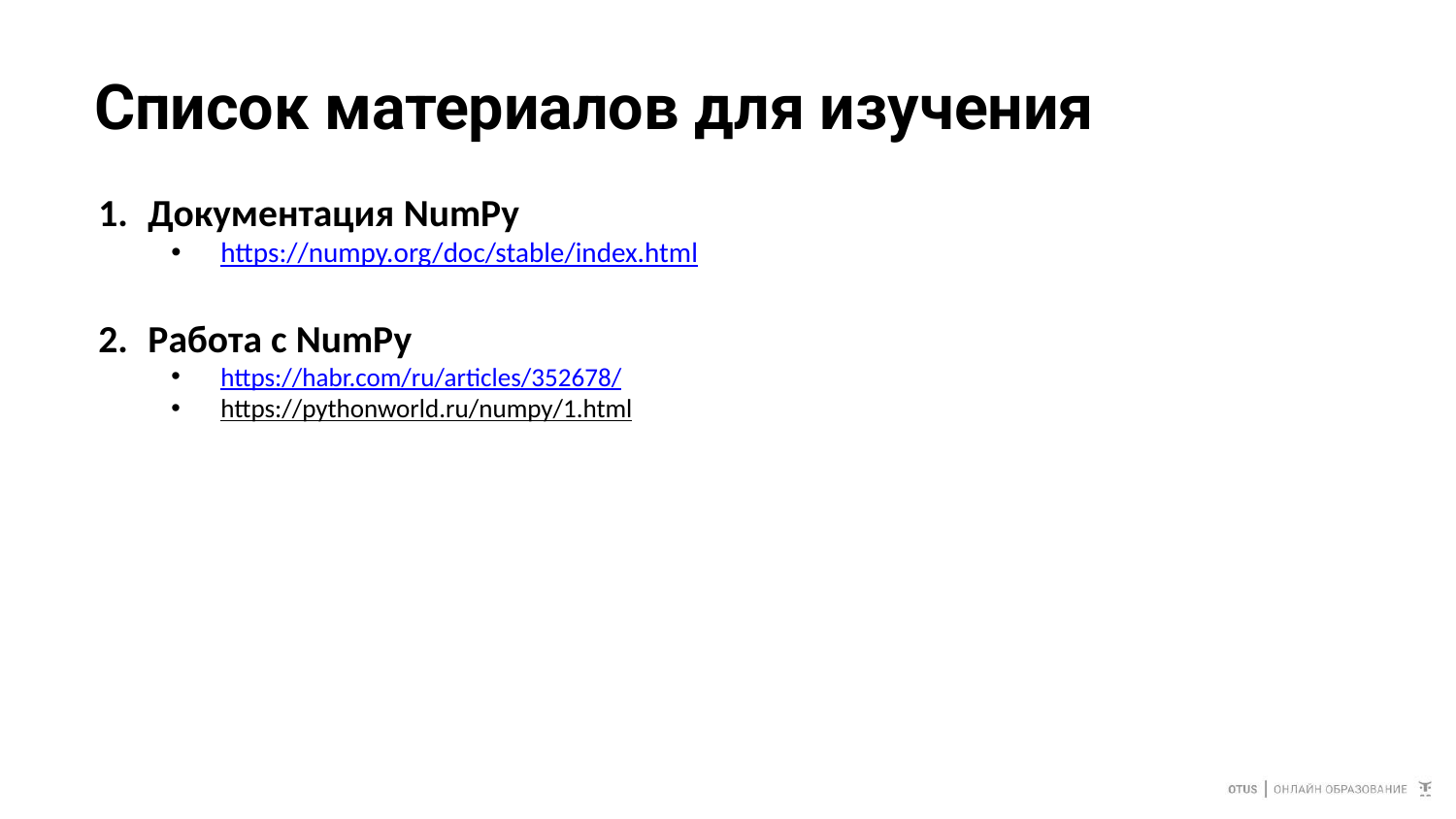

# Список материалов для изучения

Документация NumPy
https://numpy.org/doc/stable/index.html

Работа с NumPy
https://habr.com/ru/articles/352678/
https://pythonworld.ru/numpy/1.html